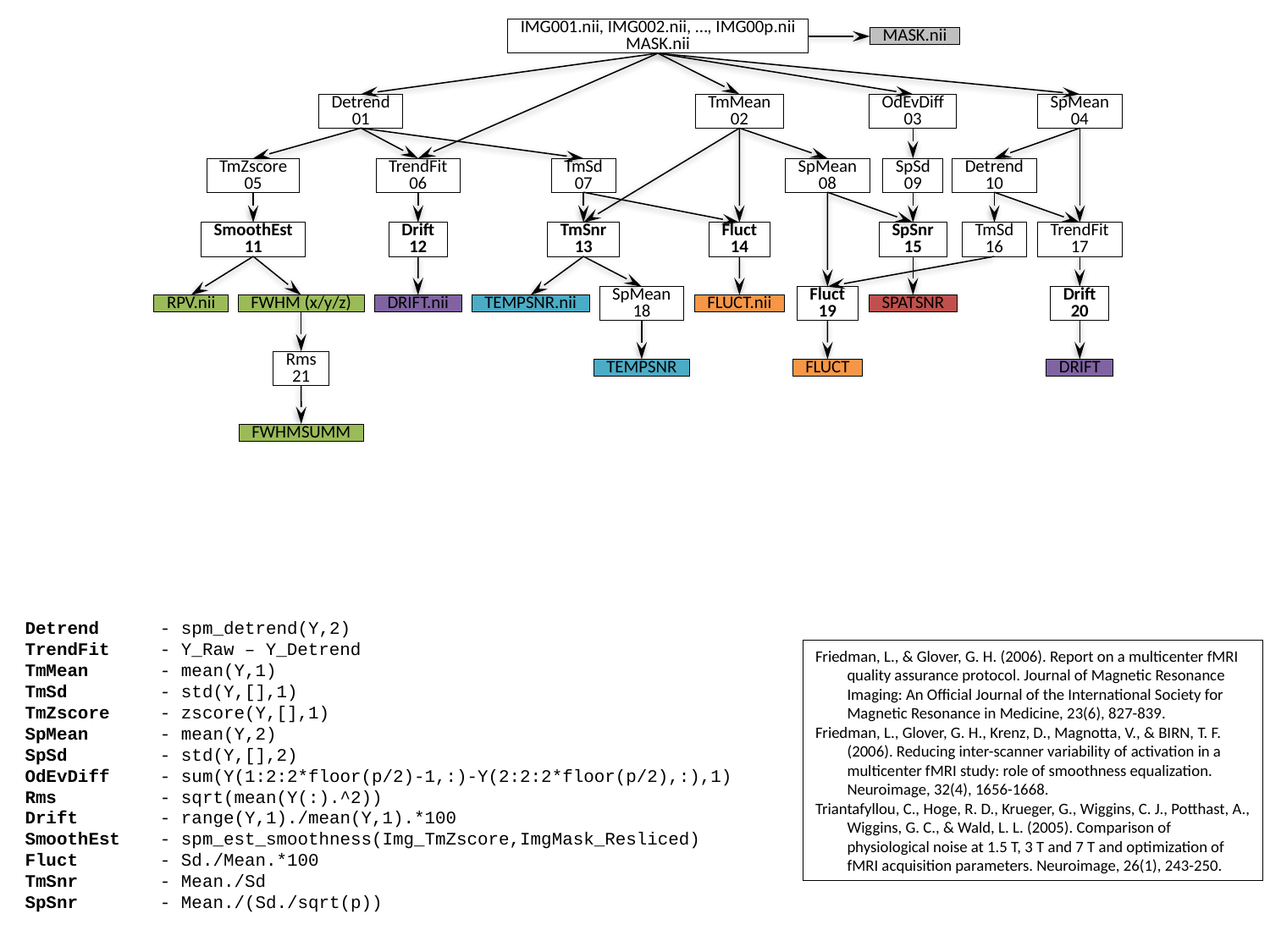

IMG001.nii, IMG002.nii, …, IMG00p.nii
MASK.nii
MASK.nii
Detrend
01
TmMean
02
OdEvDiff
03
SpMean
04
TmZscore
05
TrendFit
06
TmSd
07
SpMean
08
SpSd
09
Detrend
10
SmoothEst
11
Drift
12
TmSnr
13
Fluct
14
SpSnr
15
TmSd
16
TrendFit
17
SpMean
18
Fluct
19
Drift
20
RPV.nii
FWHM (x/y/z)
DRIFT.nii
TEMPSNR.nii
FLUCT.nii
SPATSNR
Rms
21
TEMPSNR
FLUCT
DRIFT
FWHMSUMM
Detrend	- spm_detrend(Y,2)
TrendFit	- Y_Raw – Y_Detrend
TmMean	- mean(Y,1)
TmSd	- std(Y,[],1)
TmZscore	- zscore(Y,[],1)
SpMean	- mean(Y,2)
SpSd	- std(Y,[],2)
OdEvDiff	- sum(Y(1:2:2*floor(p/2)-1,:)-Y(2:2:2*floor(p/2),:),1)
Rms	- sqrt(mean(Y(:).^2))
Drift	- range(Y,1)./mean(Y,1).*100
SmoothEst	- spm_est_smoothness(Img_TmZscore,ImgMask_Resliced)
Fluct	- Sd./Mean.*100
TmSnr	- Mean./Sd
SpSnr	- Mean./(Sd./sqrt(p))

Friedman, L., & Glover, G. H. (2006). Report on a multicenter fMRI quality assurance protocol. Journal of Magnetic Resonance Imaging: An Official Journal of the International Society for Magnetic Resonance in Medicine, 23(6), 827-839.
Friedman, L., Glover, G. H., Krenz, D., Magnotta, V., & BIRN, T. F. (2006). Reducing inter-scanner variability of activation in a multicenter fMRI study: role of smoothness equalization. Neuroimage, 32(4), 1656-1668.
Triantafyllou, C., Hoge, R. D., Krueger, G., Wiggins, C. J., Potthast, A., Wiggins, G. C., & Wald, L. L. (2005). Comparison of physiological noise at 1.5 T, 3 T and 7 T and optimization of fMRI acquisition parameters. Neuroimage, 26(1), 243-250.